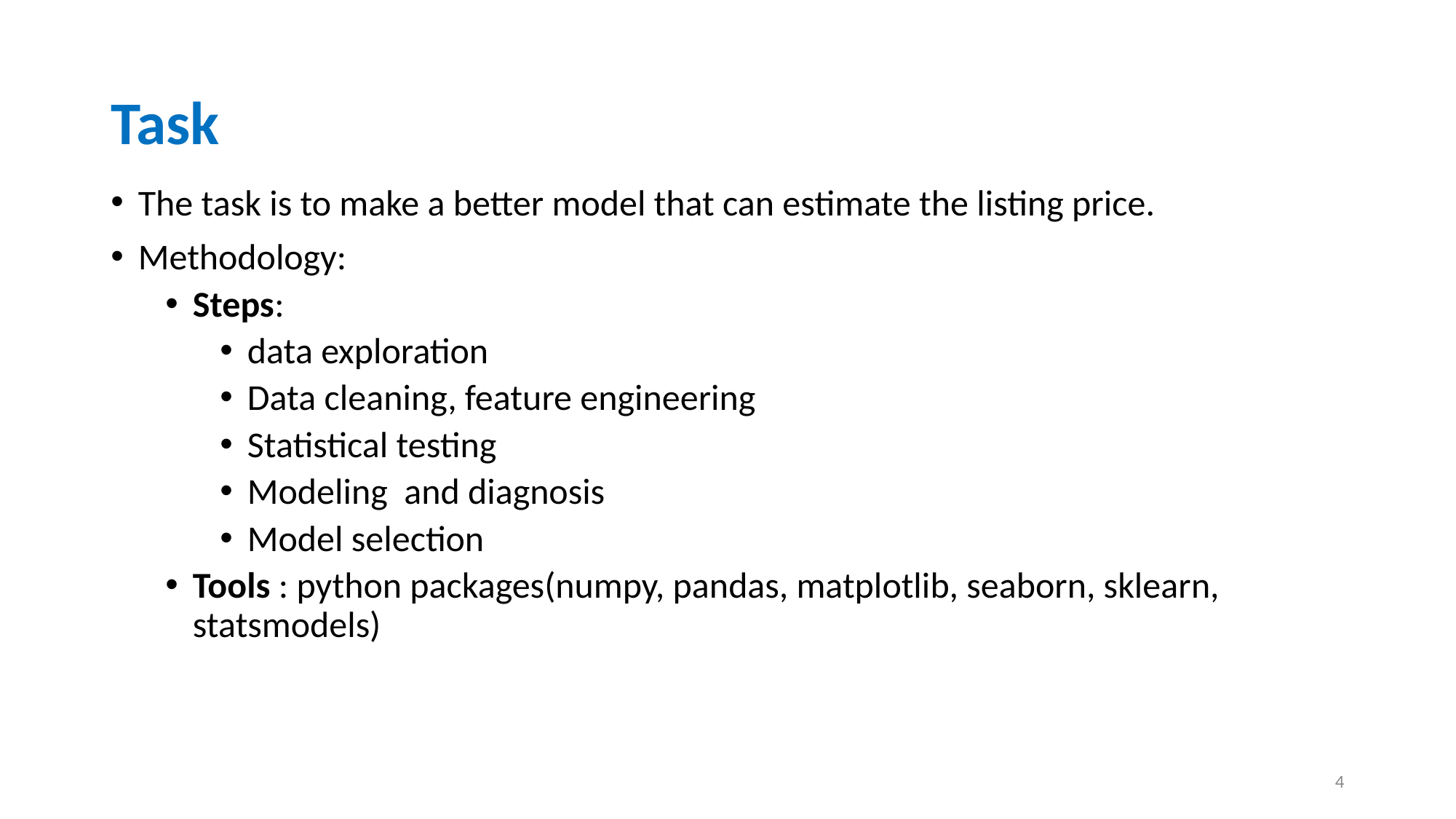

# Task
The task is to make a better model that can estimate the listing price.
Methodology:
Steps:
data exploration
Data cleaning, feature engineering
Statistical testing
Modeling  and diagnosis
Model selection
Tools : python packages(numpy, pandas, matplotlib, seaborn, sklearn, statsmodels)

4